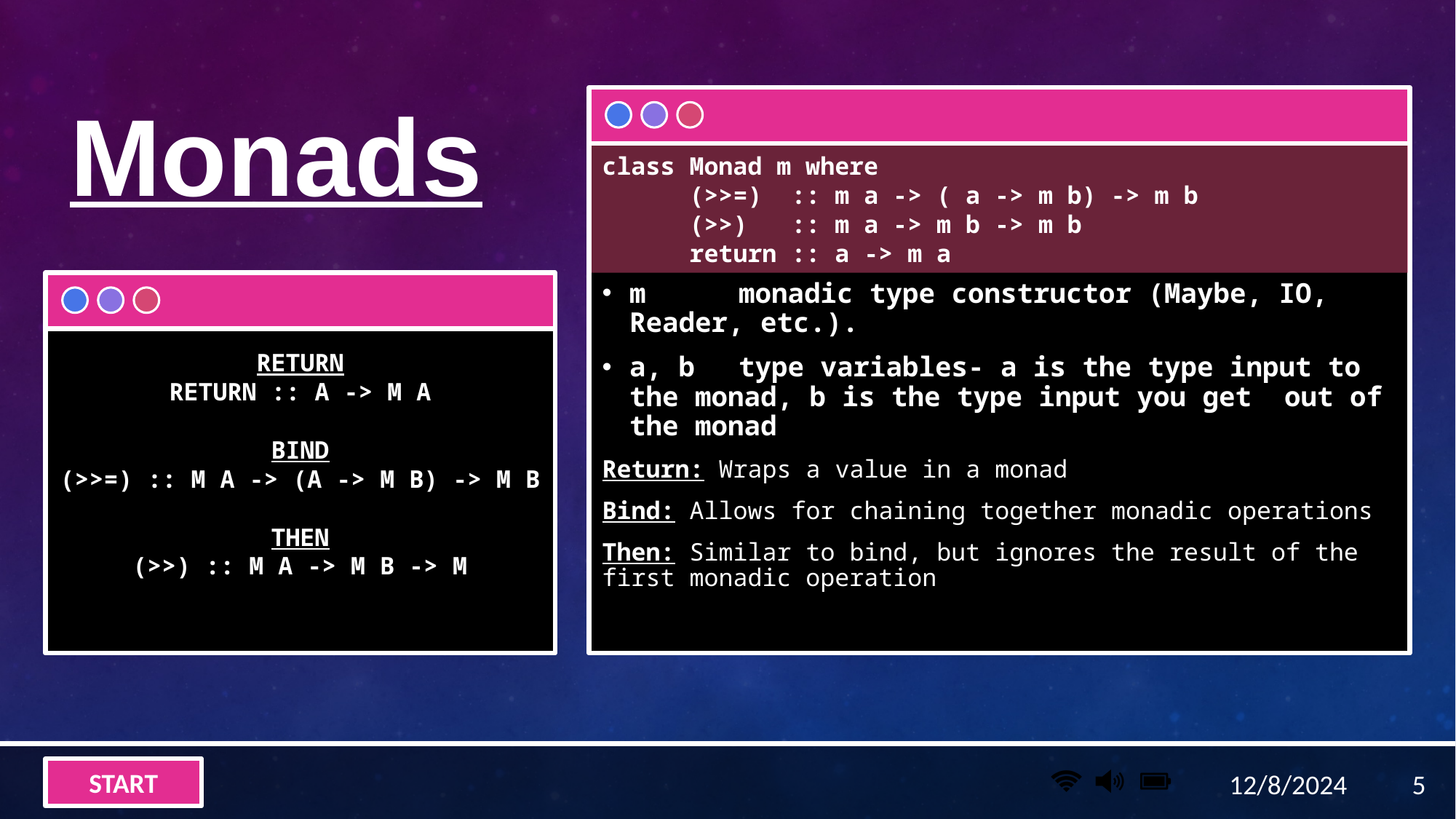

Monads
class Monad m where
      (>>=)  :: m a -> ( a -> m b) -> m b
      (>>)   :: m a -> m b -> m b
      return :: a -> m a
# Return Return :: a -> m a Bind (>>=) :: m a -> (a -> m b) -> m b Then (>>) :: m a -> m b -> m
m 	monadic type constructor (Maybe, IO, 	Reader, etc.).
a, b	type variables- a is the type input to 	the monad, b is the type input you get 	out of the monad
Return: Wraps a value in a monad
Bind: Allows for chaining together monadic operations
Then: Similar to bind, but ignores the result of the first monadic operation
12/8/2024
5